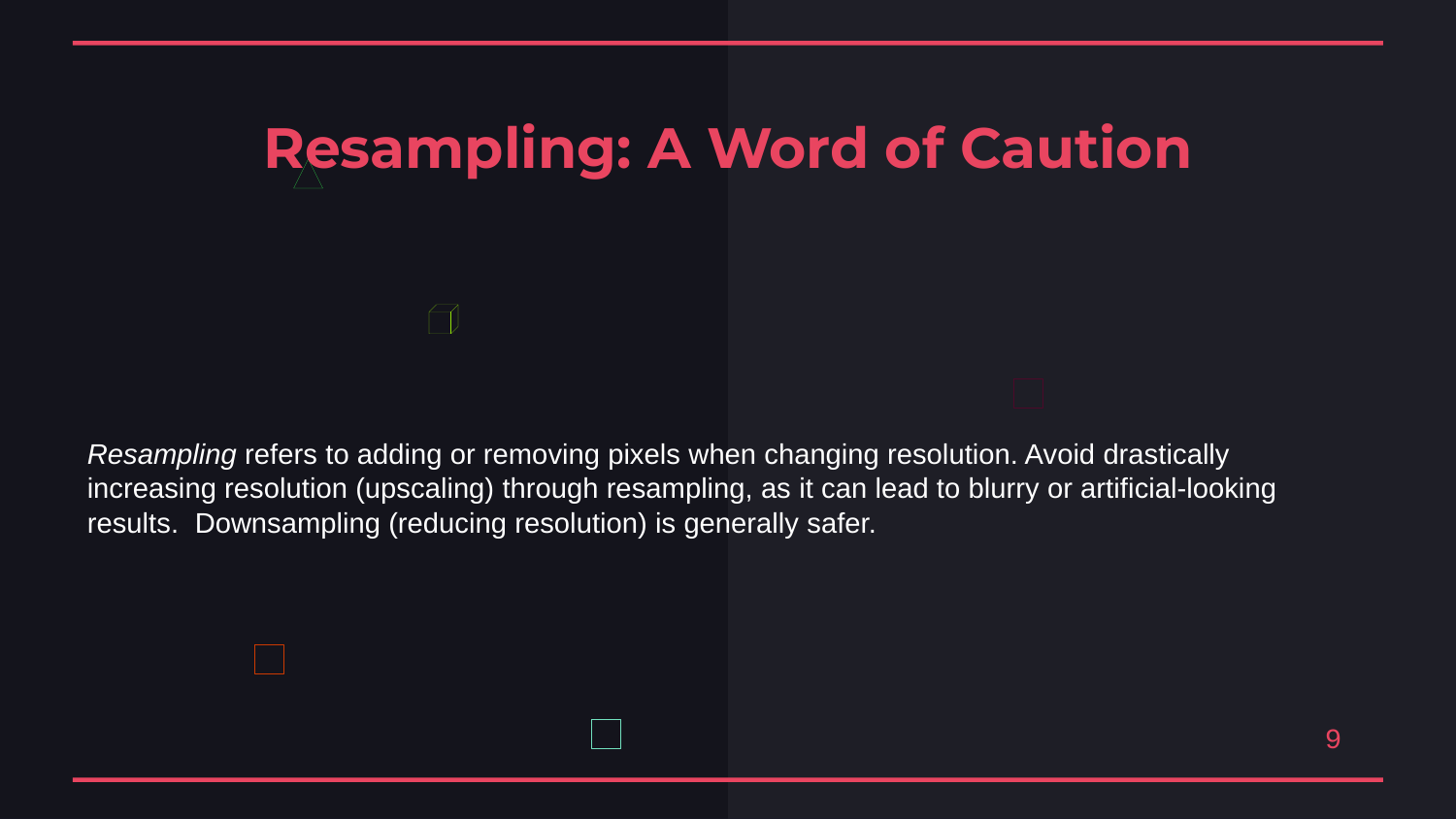

Resampling: A Word of Caution

Resampling refers to adding or removing pixels when changing resolution. Avoid drastically increasing resolution (upscaling) through resampling, as it can lead to blurry or artificial-looking results.  Downsampling (reducing resolution) is generally safer.

9